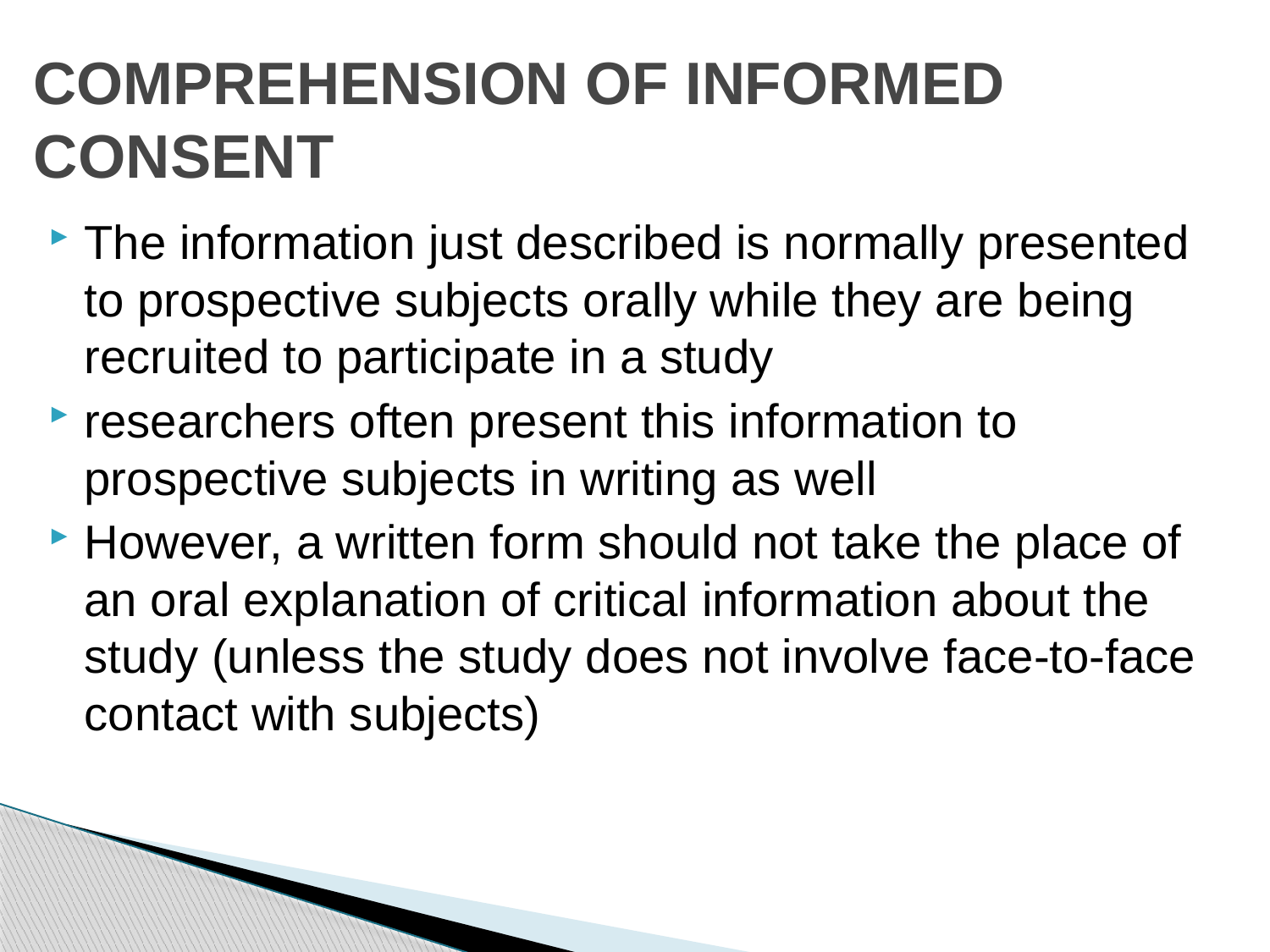

# COMPREHENSION OF INFORMED CONSENT
The information just described is normally presented to prospective subjects orally while they are being recruited to participate in a study
researchers often present this information to prospective subjects in writing as well
However, a written form should not take the place of an oral explanation of critical information about the study (unless the study does not involve face-to-face contact with subjects)